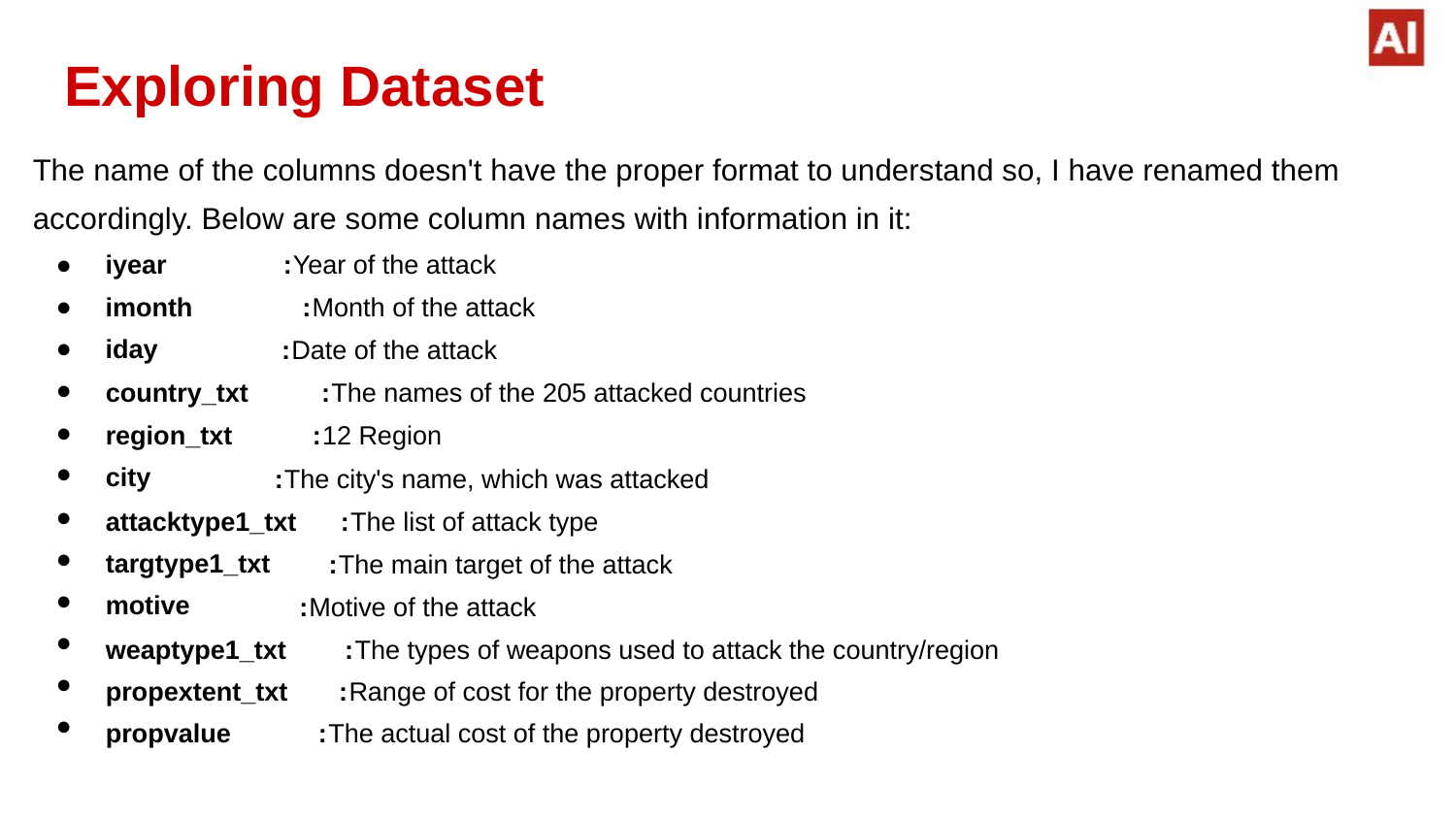

Exploring Dataset
The name of the columns doesn't have the proper format to understand so, I have renamed them
accordingly. Below are some column names with information in it:
●
●
●
●
●
●
●
●
●
●
●
●
iyear
:Year of the attack
imonth
iday
:Month of the attack
:Date of the attack
country_txt
region_txt
city
:The names of the 205 attacked countries
:12 Region
:The city's name, which was attacked
attacktype1_txt
targtype1_txt
motive
:The list of attack type
:The main target of the attack
:Motive of the attack
weaptype1_txt
propextent_txt
propvalue
:The types of weapons used to attack the country/region
:Range of cost for the property destroyed
:The actual cost of the property destroyed